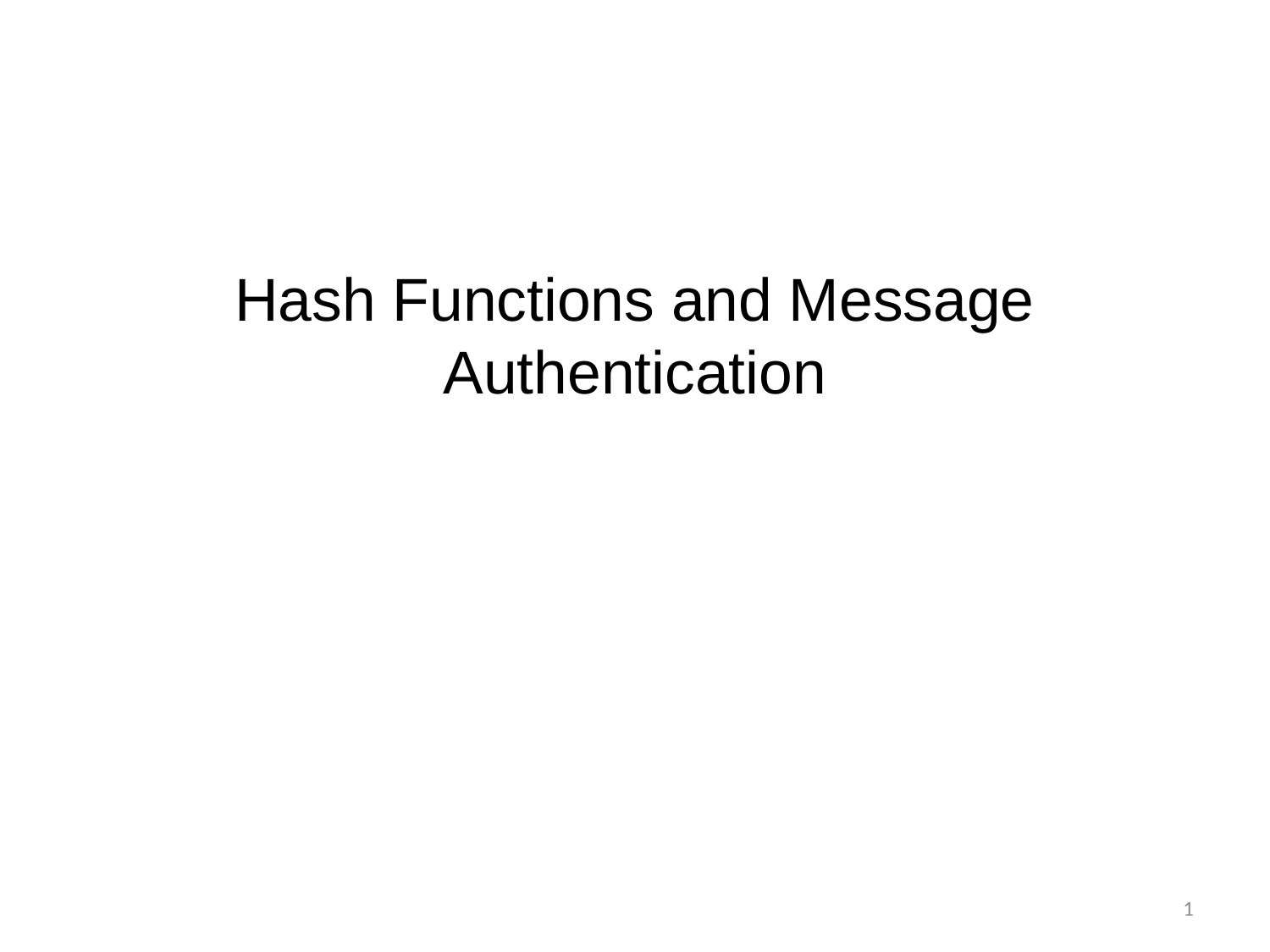

# Hash Functions and Message Authentication
1